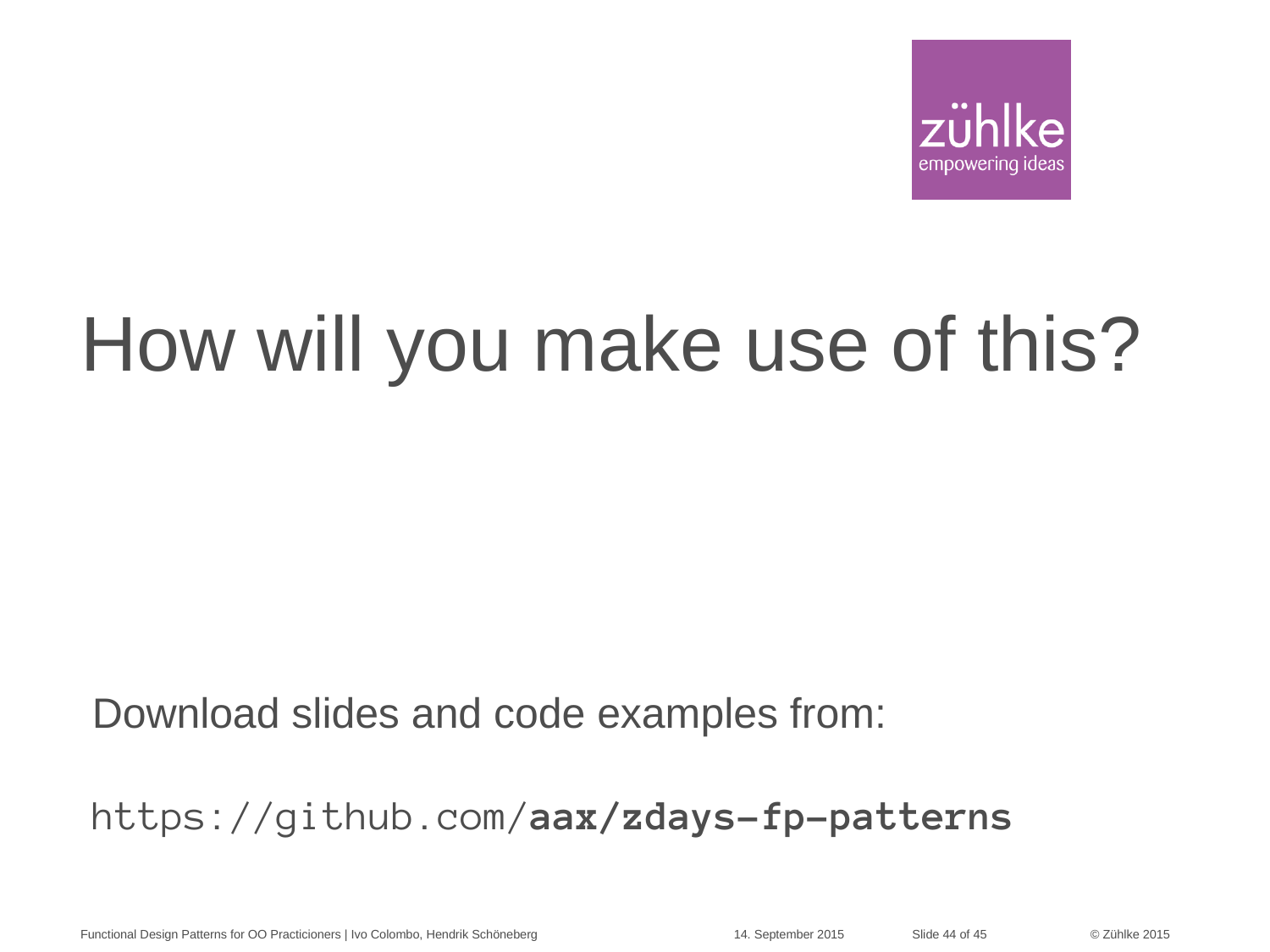

# How will you make use of this?
Download slides and code examples from:

https://github.com/aax/zdays-fp-patterns
Functional Design Patterns for OO Practicioners | Ivo Colombo, Hendrik Schöneberg
14. September 2015
Slide 44 of 45